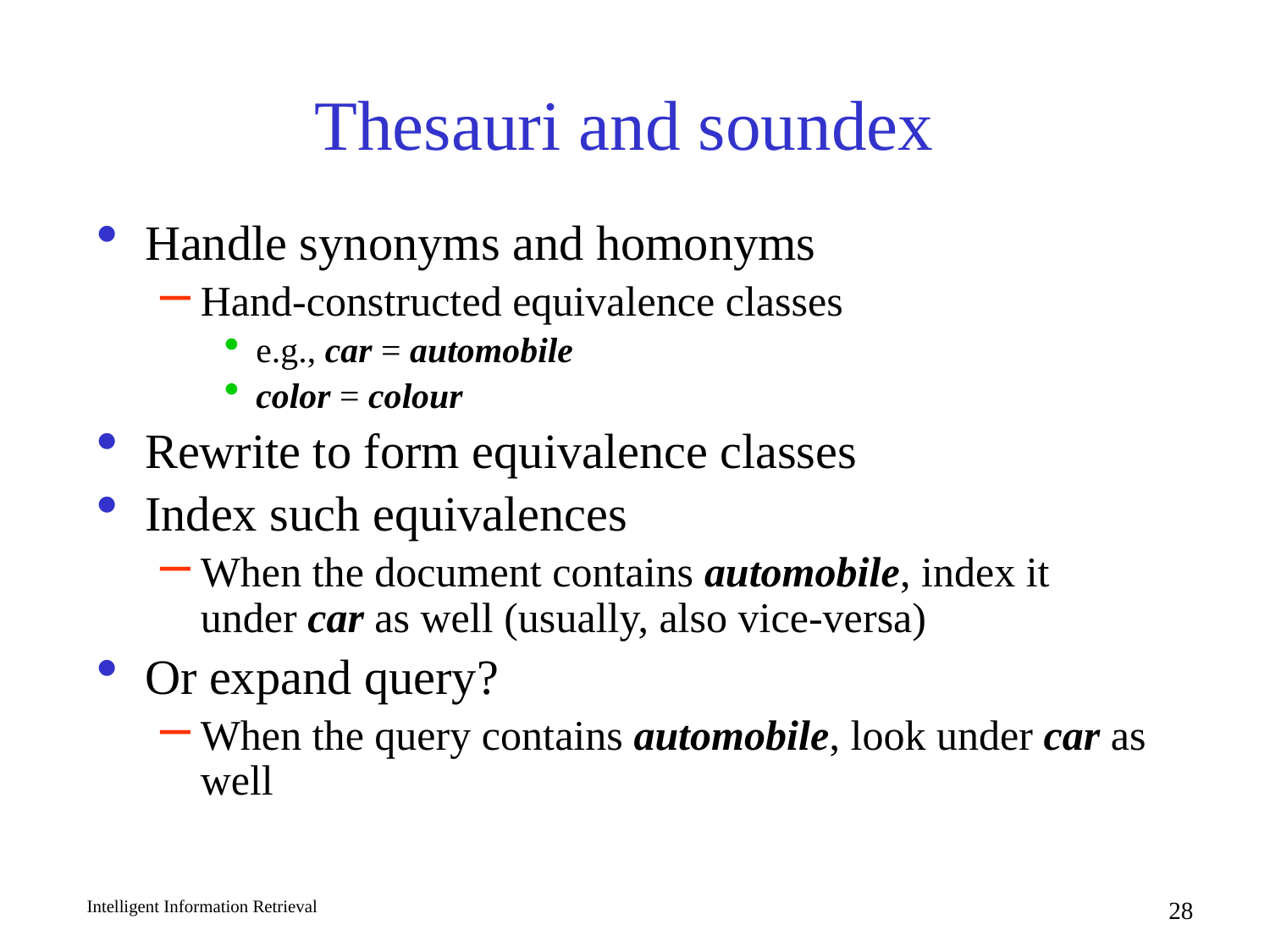

# Thesauri and soundex
Handle synonyms and homonyms
Hand-constructed equivalence classes
e.g., car = automobile
color = colour
Rewrite to form equivalence classes
Index such equivalences
When the document contains automobile, index it under car as well (usually, also vice-versa)
Or expand query?
When the query contains automobile, look under car as well
Intelligent Information Retrieval
28